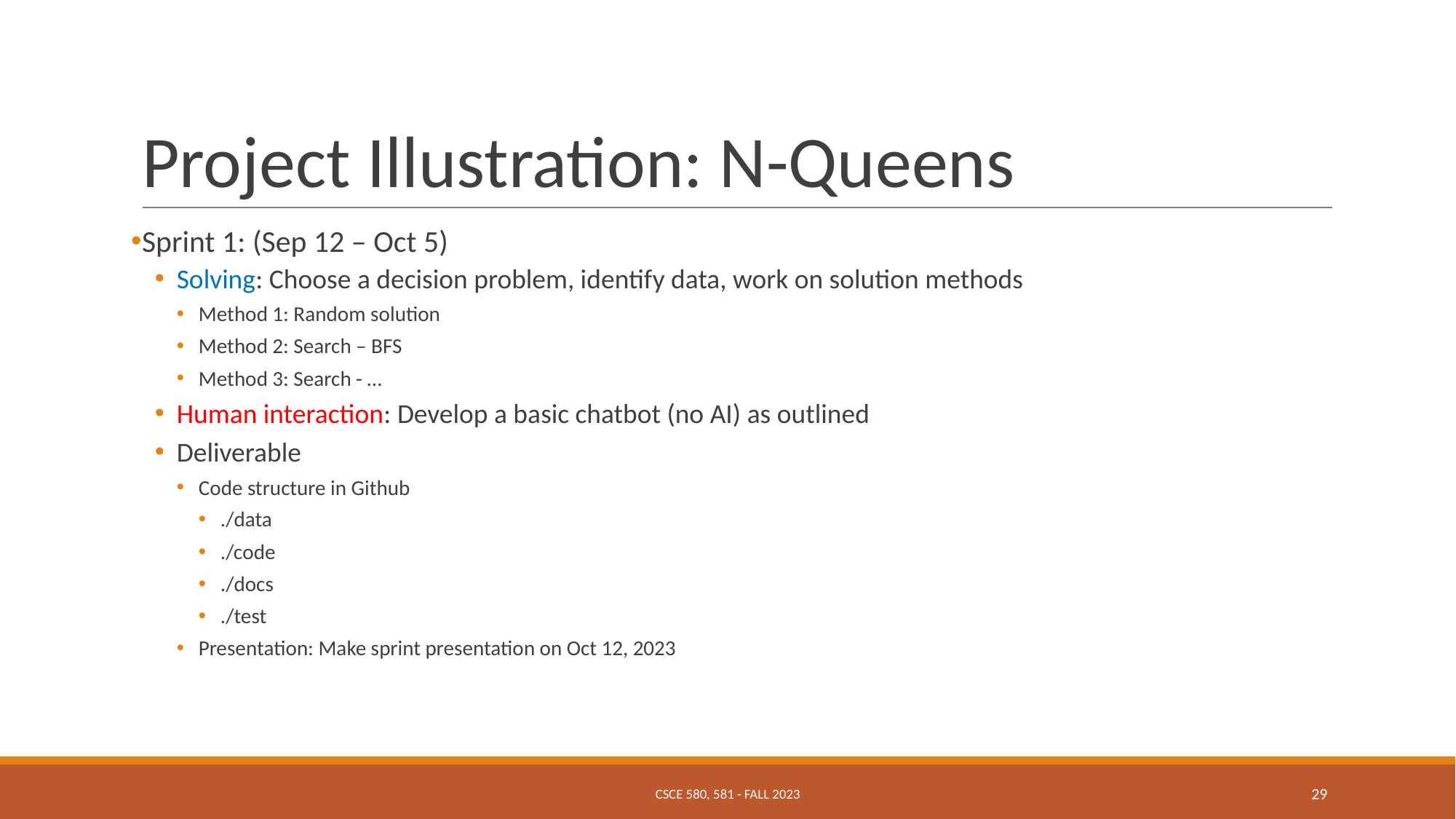

# Project Illustration: N-Queens
Sprint 1: (Sep 12 – Oct 5)
Solving: Choose a decision problem, identify data, work on solution methods
Method 1: Random solution
Method 2: Search – BFS
Method 3: Search - …
Human interaction: Develop a basic chatbot (no AI) as outlined
Deliverable
Code structure in Github
./data
./code
./docs
./test
Presentation: Make sprint presentation on Oct 12, 2023

CSCE 580, 581 - FALL 2023
29